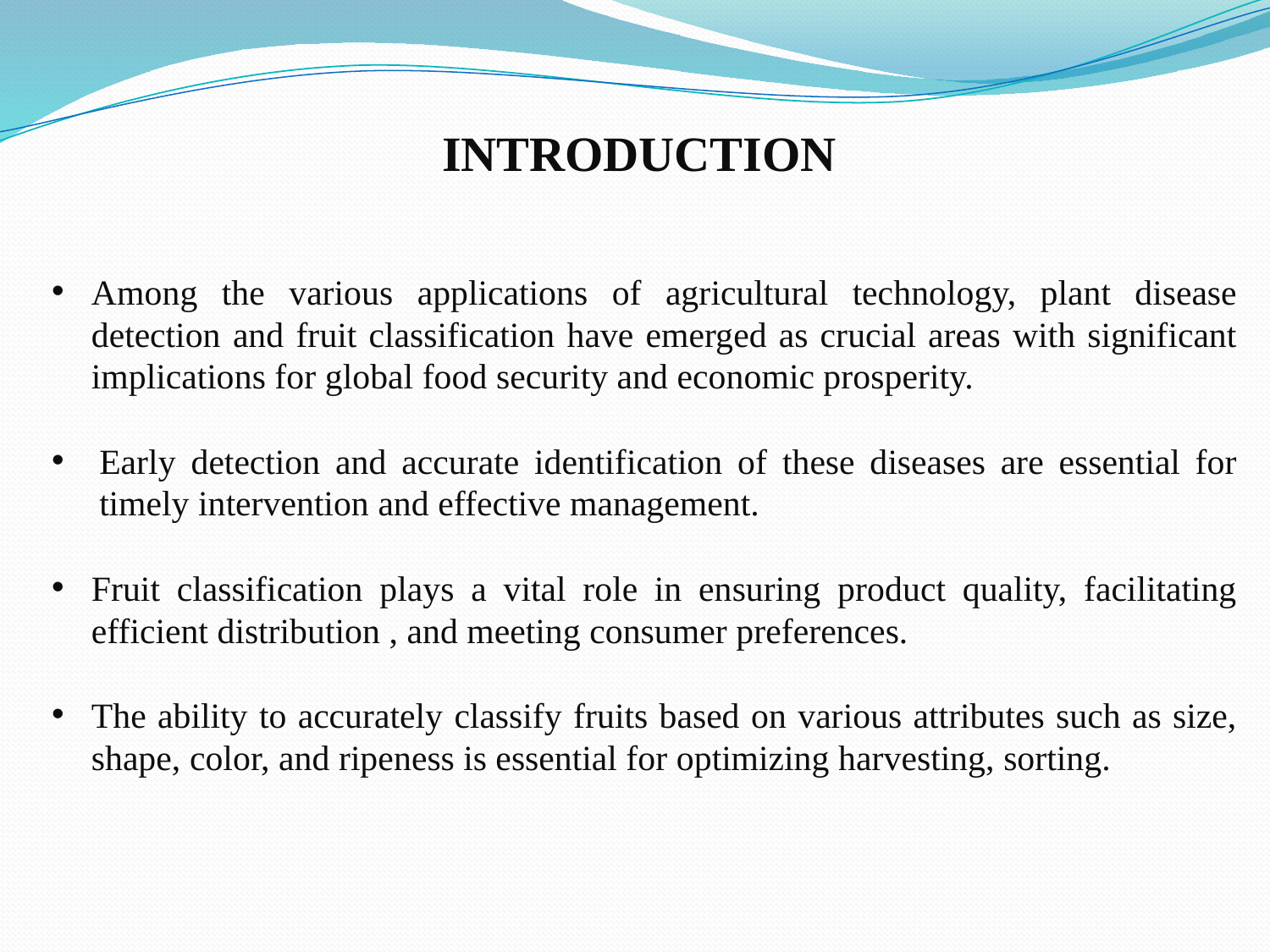

INTRODUCTION

Among the various applications of agricultural technology, plant disease detection and fruit classification have emerged as crucial areas with significant implications for global food security and economic prosperity.

Early detection and accurate identification of these diseases are essential for timely intervention and effective management.

Fruit classification plays a vital role in ensuring product quality, facilitating efficient distribution , and meeting consumer preferences.

The ability to accurately classify fruits based on various attributes such as size, shape, color, and ripeness is essential for optimizing harvesting, sorting.